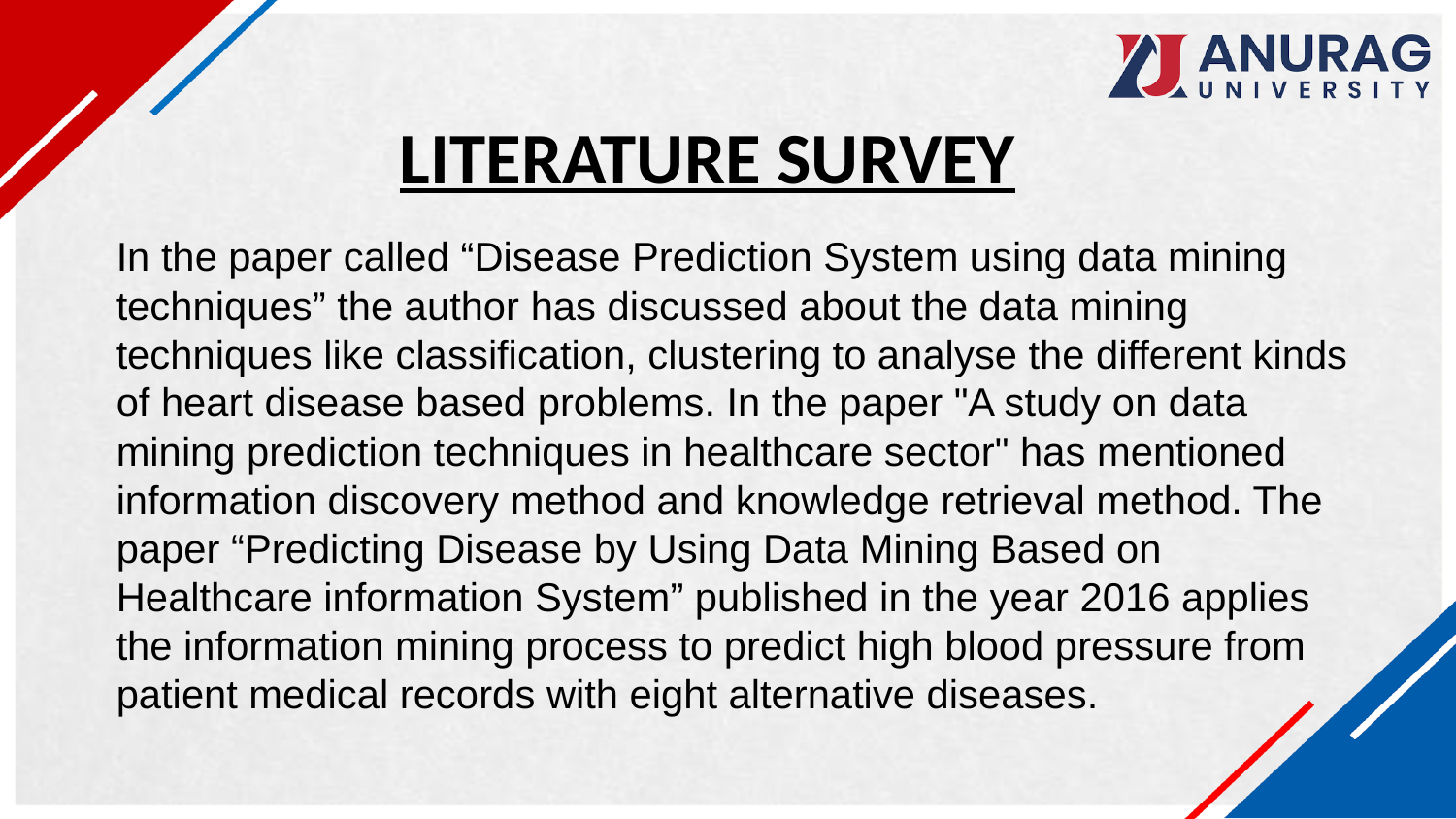

LITERATURE SURVEY
In the paper called “Disease Prediction System using data mining techniques” the author has discussed about the data mining techniques like classification, clustering to analyse the different kinds of heart disease based problems. In the paper "A study on data mining prediction techniques in healthcare sector" has mentioned information discovery method and knowledge retrieval method. The paper “Predicting Disease by Using Data Mining Based on Healthcare information System” published in the year 2016 applies the information mining process to predict high blood pressure from patient medical records with eight alternative diseases.